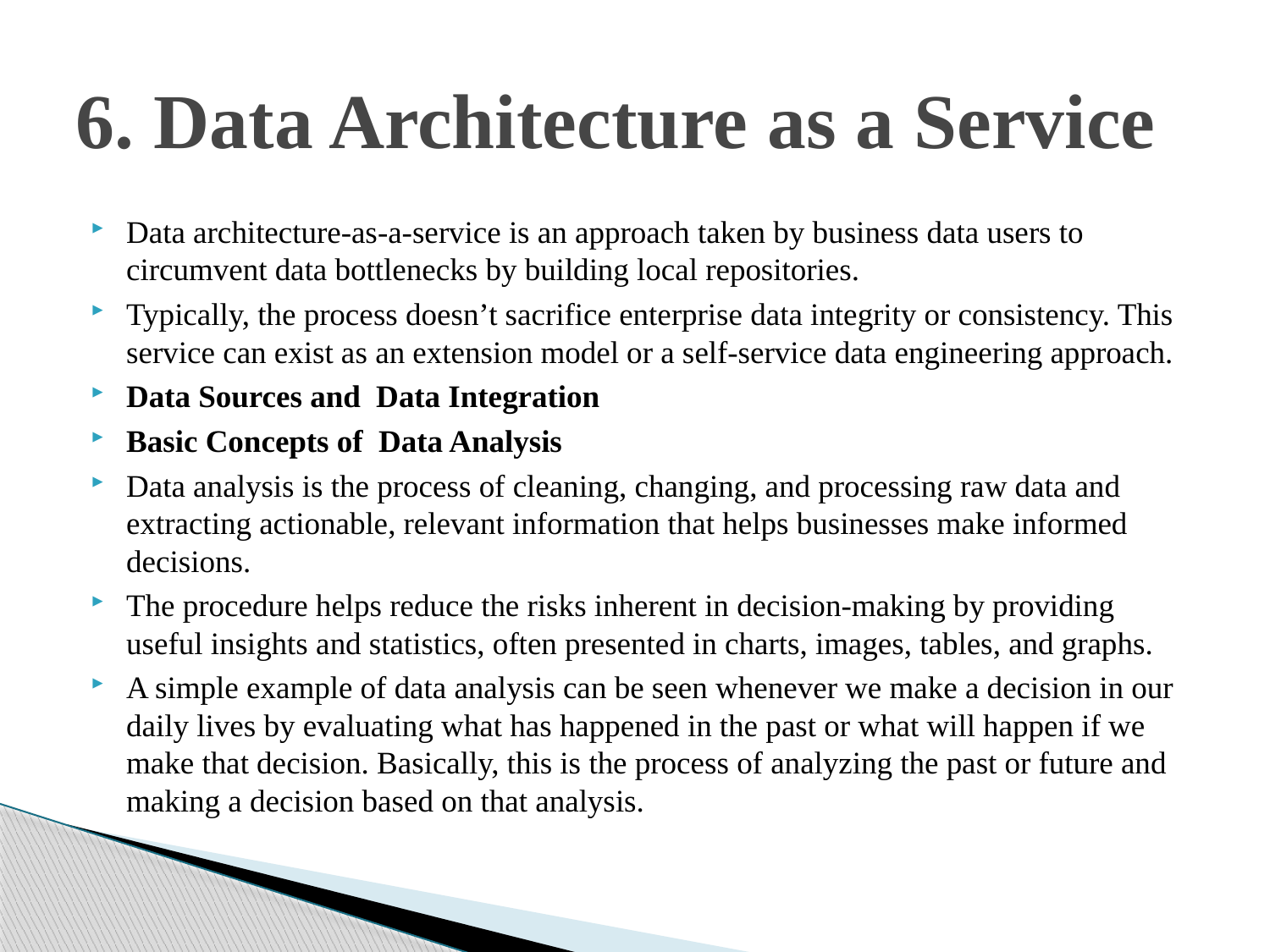

# 6. Data Architecture as a Service
Data architecture-as-a-service is an approach taken by business data users to circumvent data bottlenecks by building local repositories.
Typically, the process doesn’t sacrifice enterprise data integrity or consistency. This service can exist as an extension model or a self-service data engineering approach.
Data Sources and  Data Integration
Basic Concepts of  Data Analysis
Data analysis is the process of cleaning, changing, and processing raw data and extracting actionable, relevant information that helps businesses make informed decisions.
The procedure helps reduce the risks inherent in decision-making by providing useful insights and statistics, often presented in charts, images, tables, and graphs.
A simple example of data analysis can be seen whenever we make a decision in our daily lives by evaluating what has happened in the past or what will happen if we make that decision. Basically, this is the process of analyzing the past or future and making a decision based on that analysis.